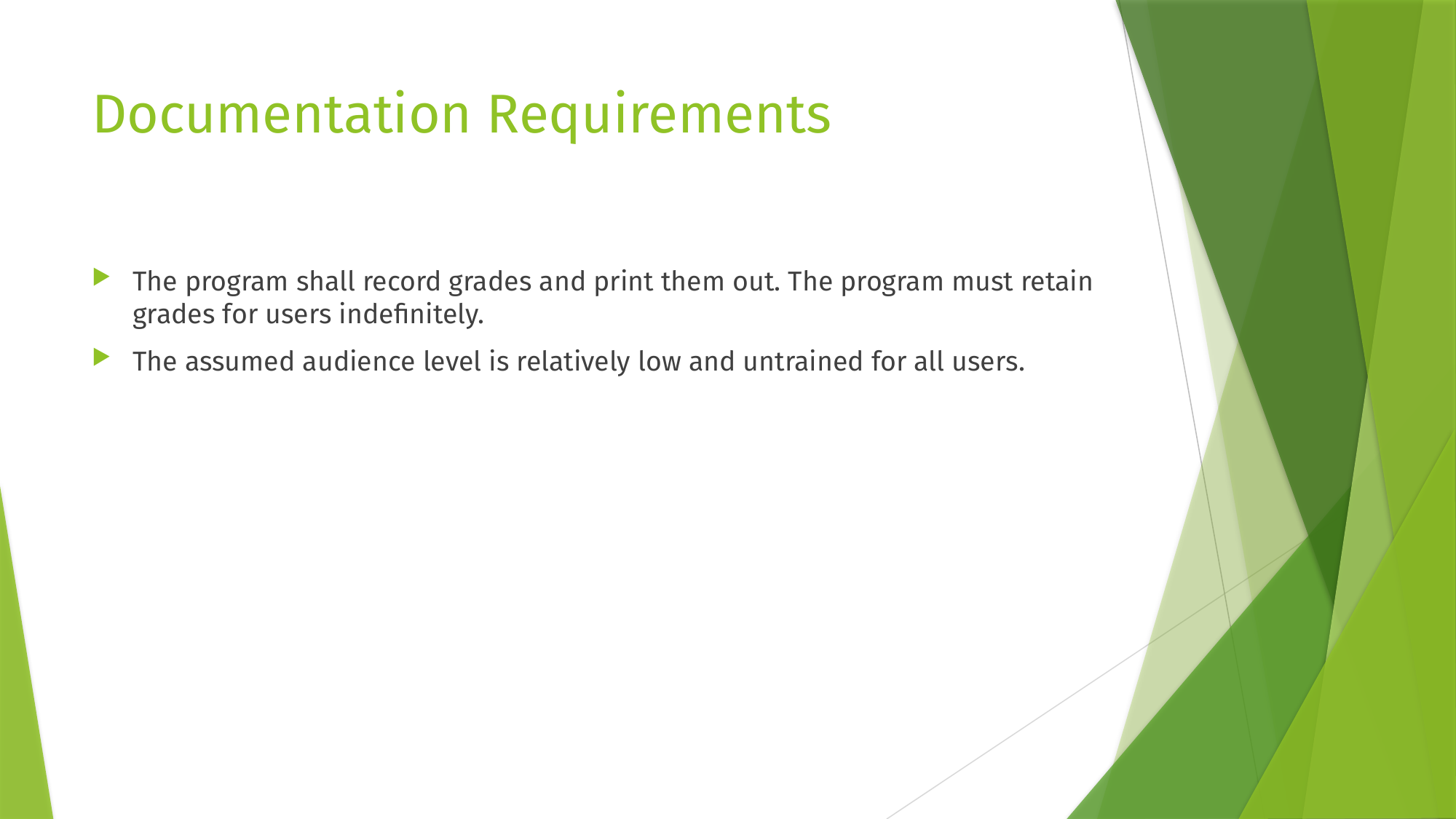

# Documentation Requirements
The program shall record grades and print them out. The program must retain grades for users indefinitely.
The assumed audience level is relatively low and untrained for all users.